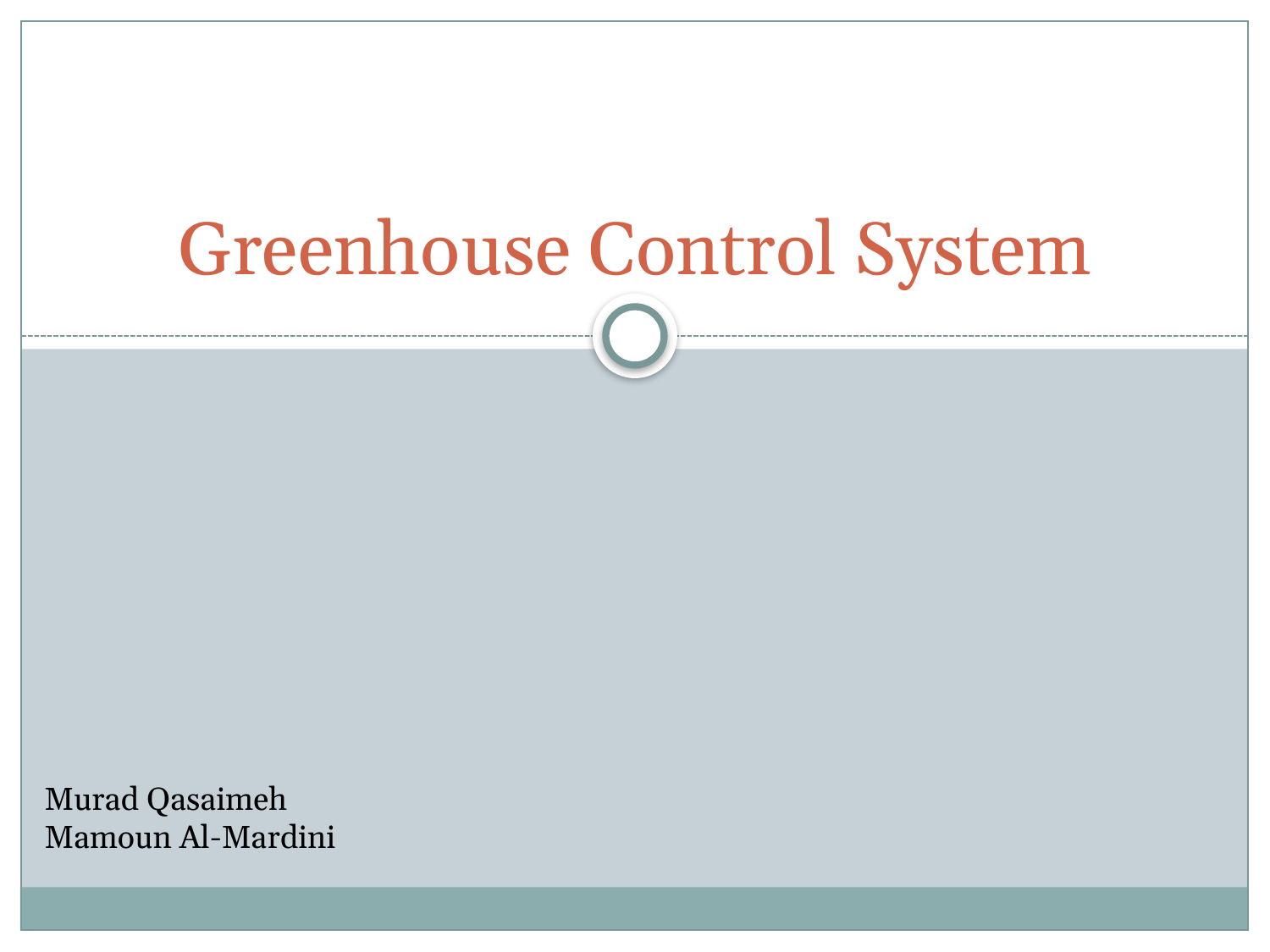

# Greenhouse Control System
Murad Qasaimeh
Mamoun Al-Mardini